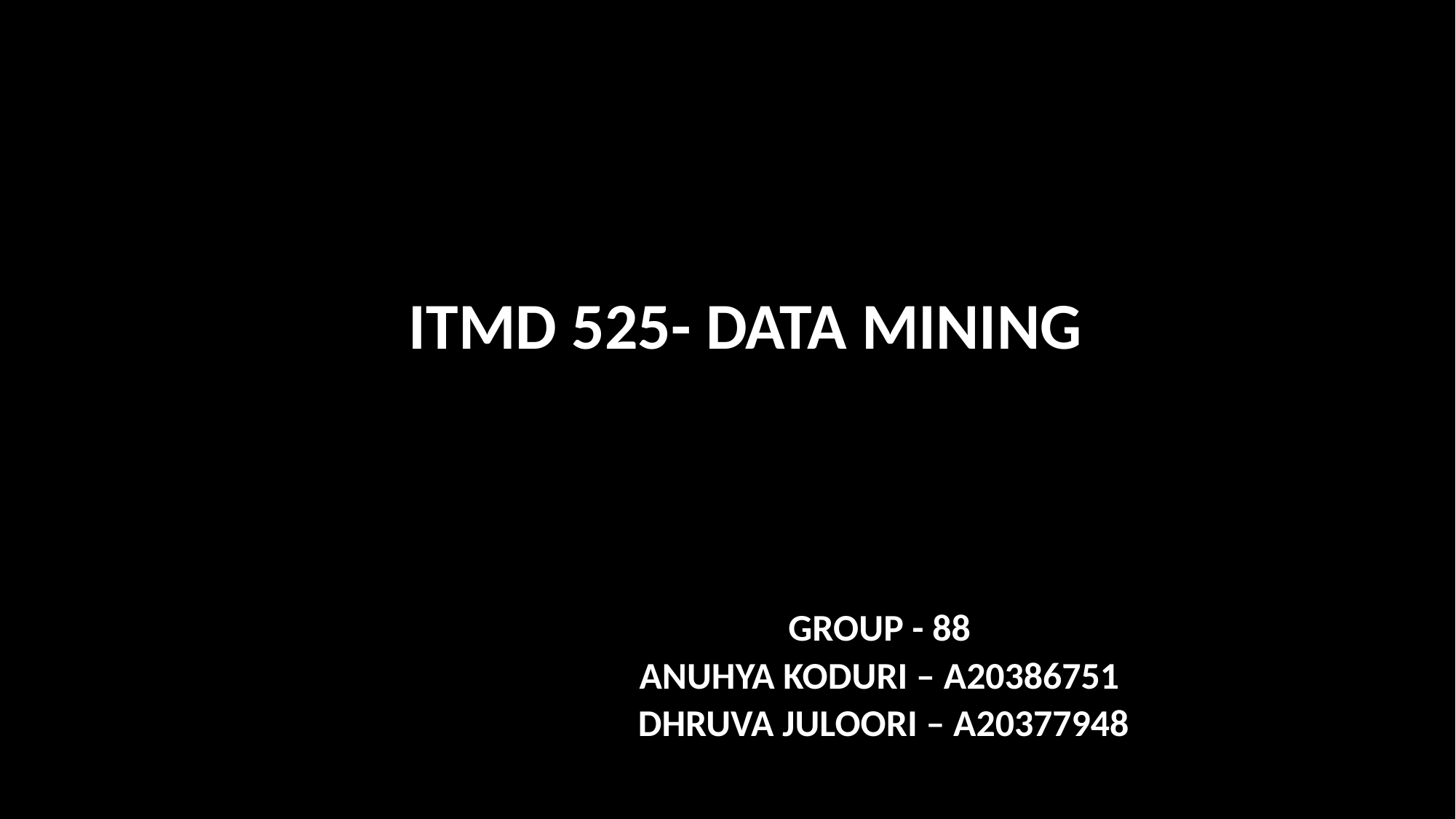

# ITMD 525- DATA MINING

GROUP - 88
ANUHYA KODURI – A20386751
 DHRUVA JULOORI – A20377948